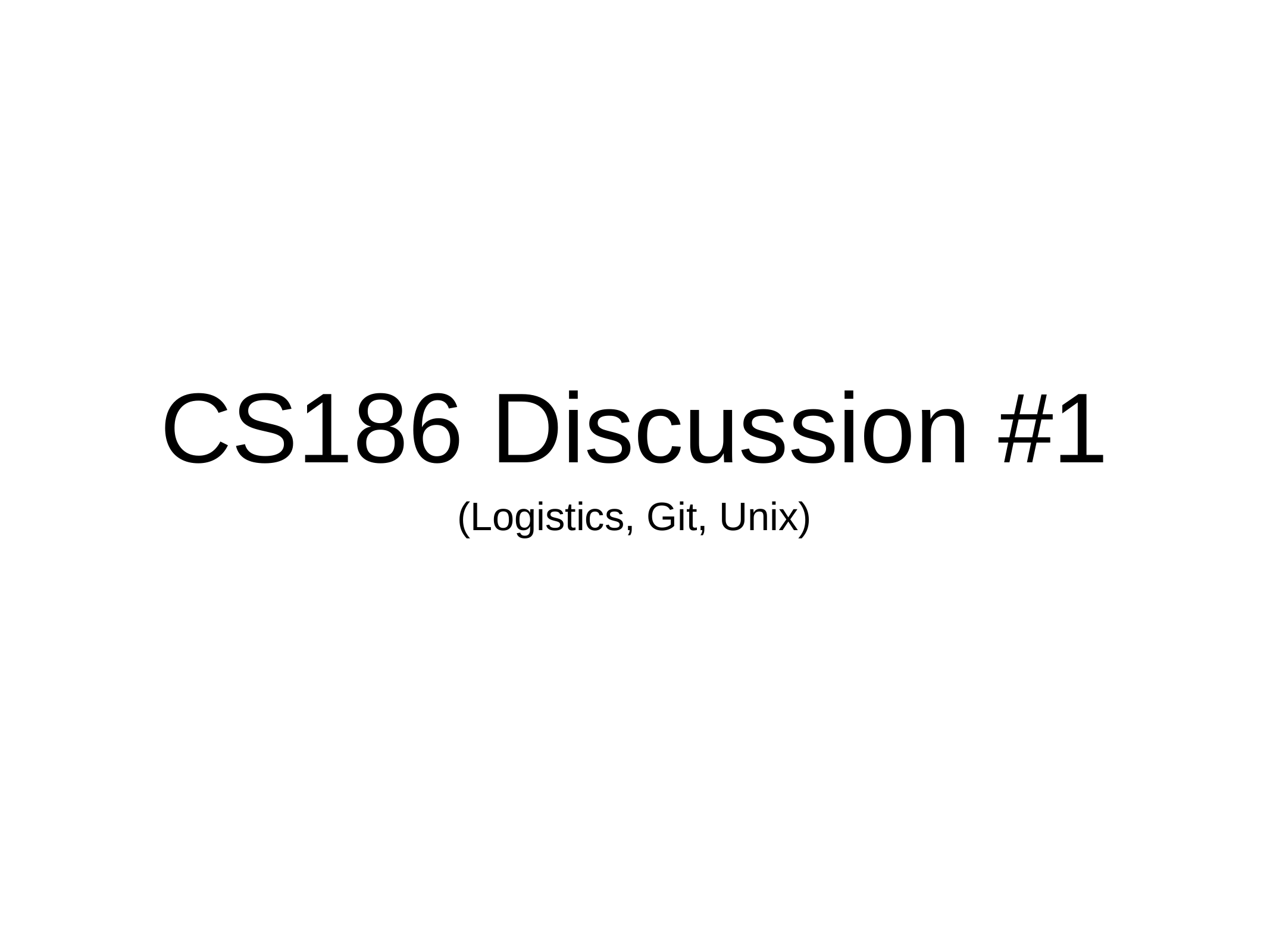

# CS186 Discussion #1
(Logistics, Git, Unix)